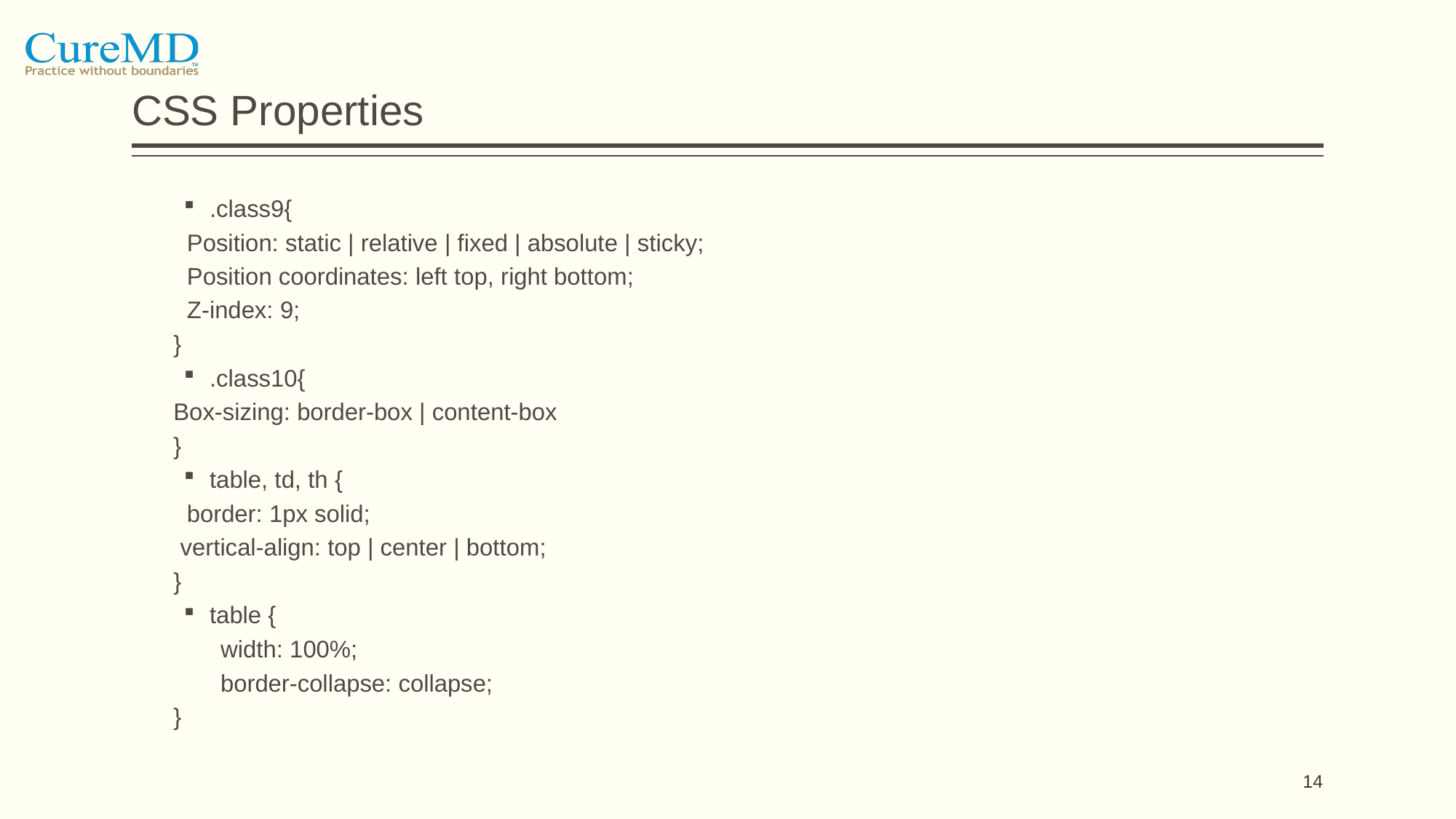

# CSS Properties
.class9{
  Position: static | relative | fixed | absolute | sticky;
  Position coordinates: left top, right bottom;
  Z-index: 9;
}
.class10{
Box-sizing: border-box | content-box
}
table, td, th {
  border: 1px solid;
 vertical-align: top | center | bottom;
}
table {
       width: 100%;
       border-collapse: collapse;
}
14